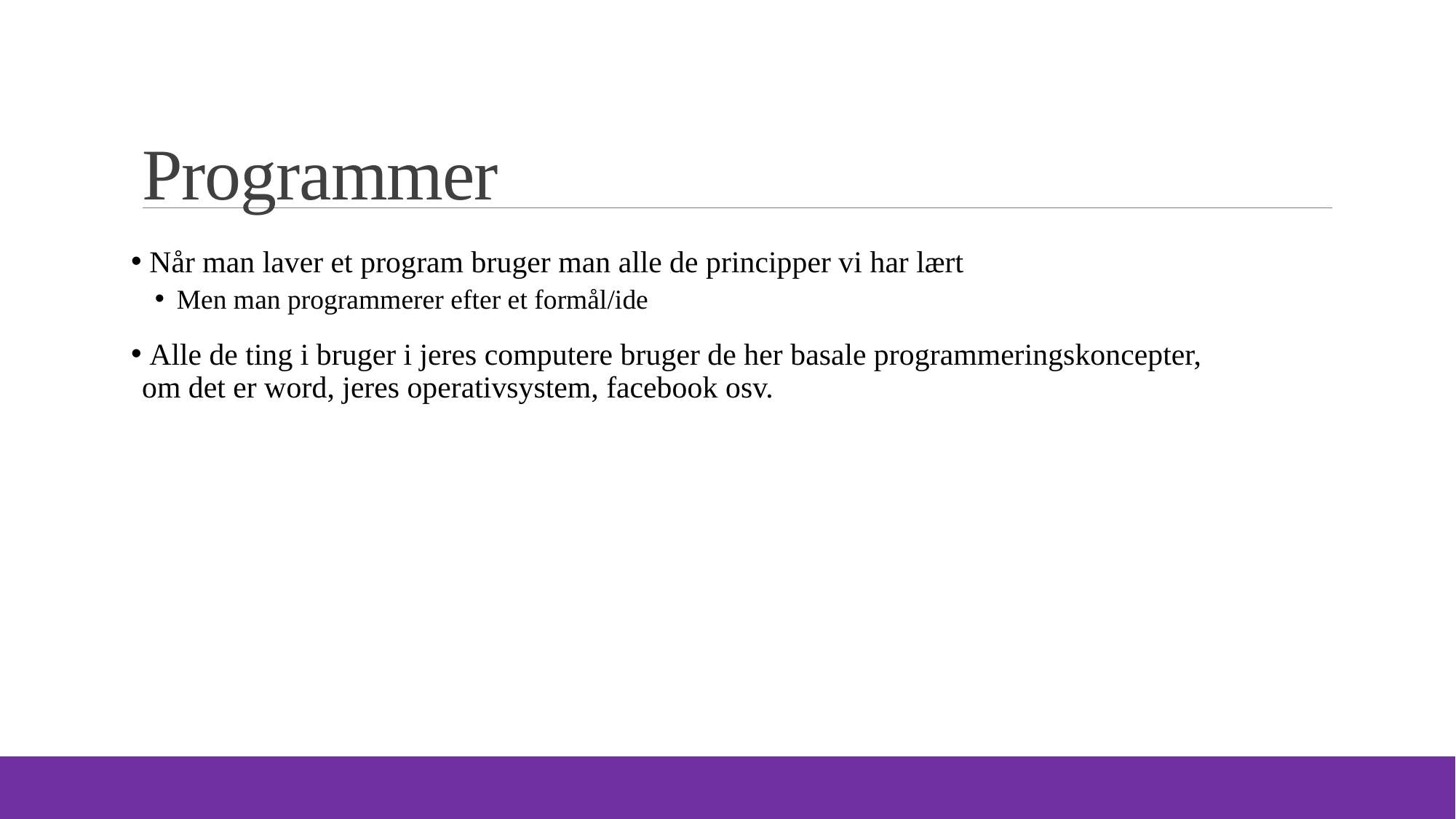

# Programmer
 Når man laver et program bruger man alle de principper vi har lært
Men man programmerer efter et formål/ide
 Alle de ting i bruger i jeres computere bruger de her basale programmeringskoncepter, om det er word, jeres operativsystem, facebook osv.